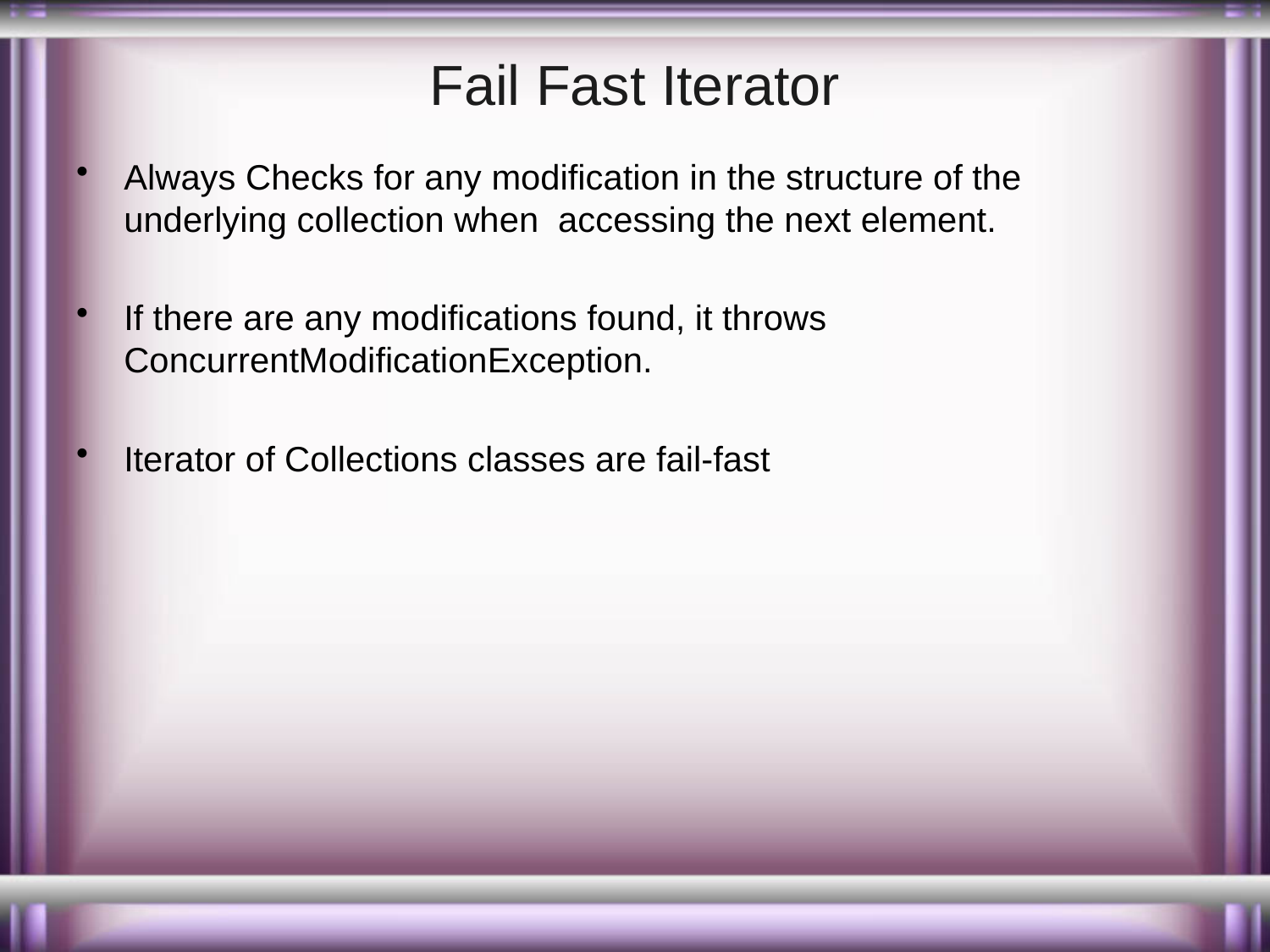

# Fail Fast Iterator
Always Checks for any modification in the structure of the underlying collection when  accessing the next element.

If there are any modifications found, it throws ConcurrentModificationException.

Iterator of Collections classes are fail-fast